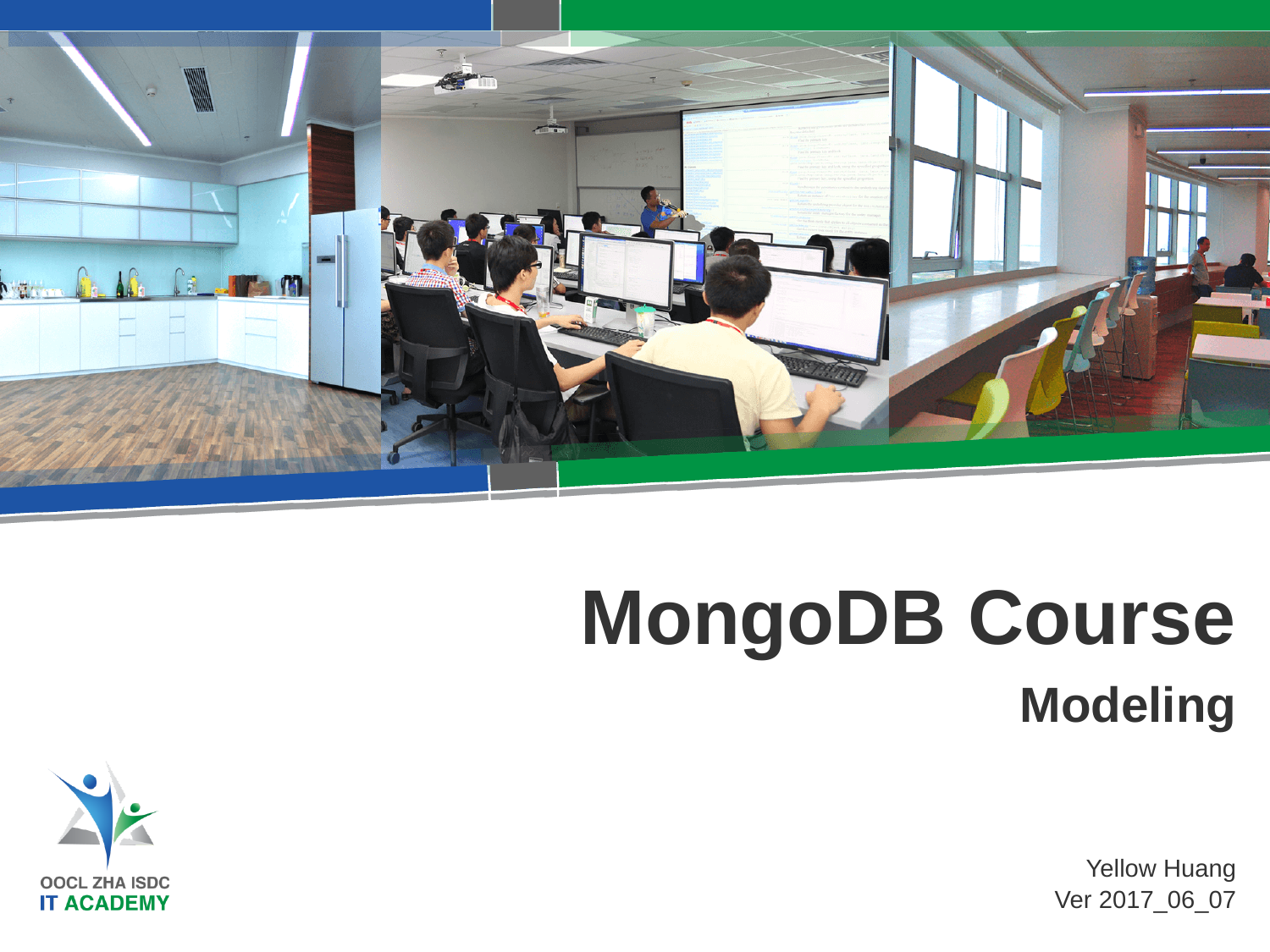

MongoDB Course
Modeling
Yellow Huang
Ver 2017_06_07